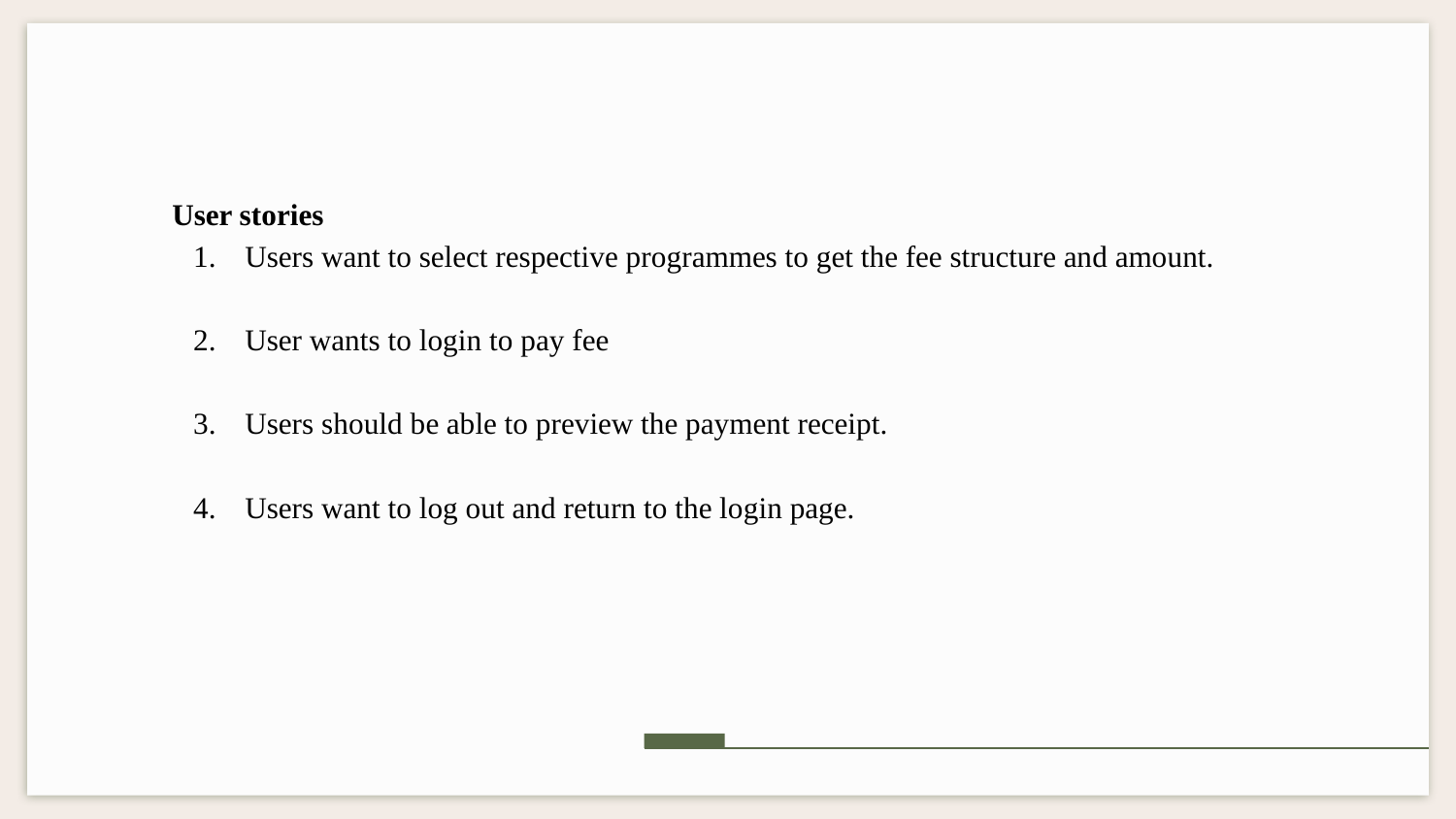

User stories
Users want to select respective programmes to get the fee structure and amount.

User wants to login to pay fee

Users should be able to preview the payment receipt.

Users want to log out and return to the login page.